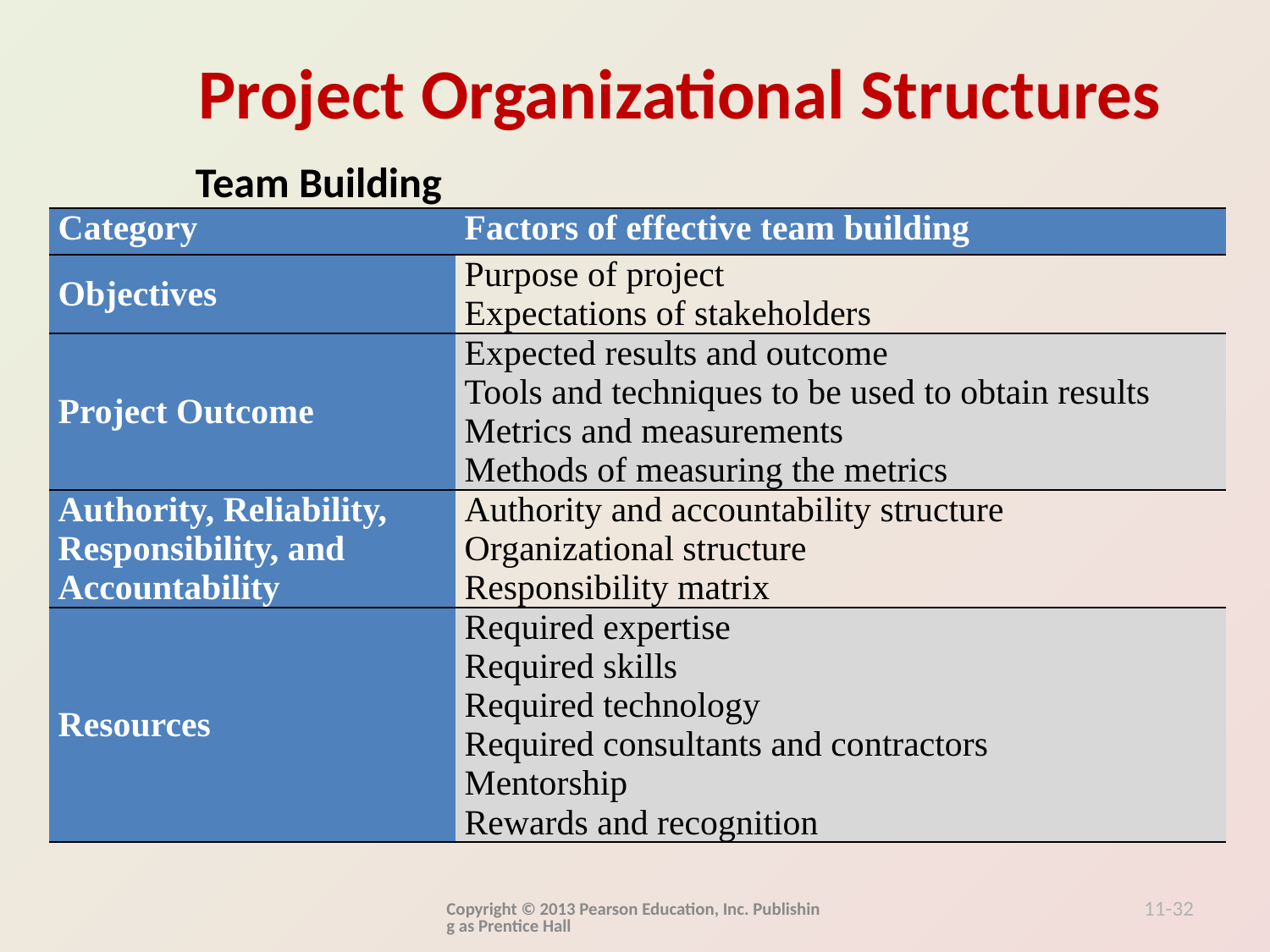

Team Building
| Category | Factors of effective team building |
| --- | --- |
| Objectives | Purpose of project Expectations of stakeholders |
| Project Outcome | Expected results and outcome Tools and techniques to be used to obtain results Metrics and measurements Methods of measuring the metrics |
| Authority, Reliability, Responsibility, and Accountability | Authority and accountability structure Organizational structure Responsibility matrix |
| Resources | Required expertise Required skills Required technology Required consultants and contractors Mentorship Rewards and recognition |
Copyright © 2013 Pearson Education, Inc. Publishing as Prentice Hall
11-32